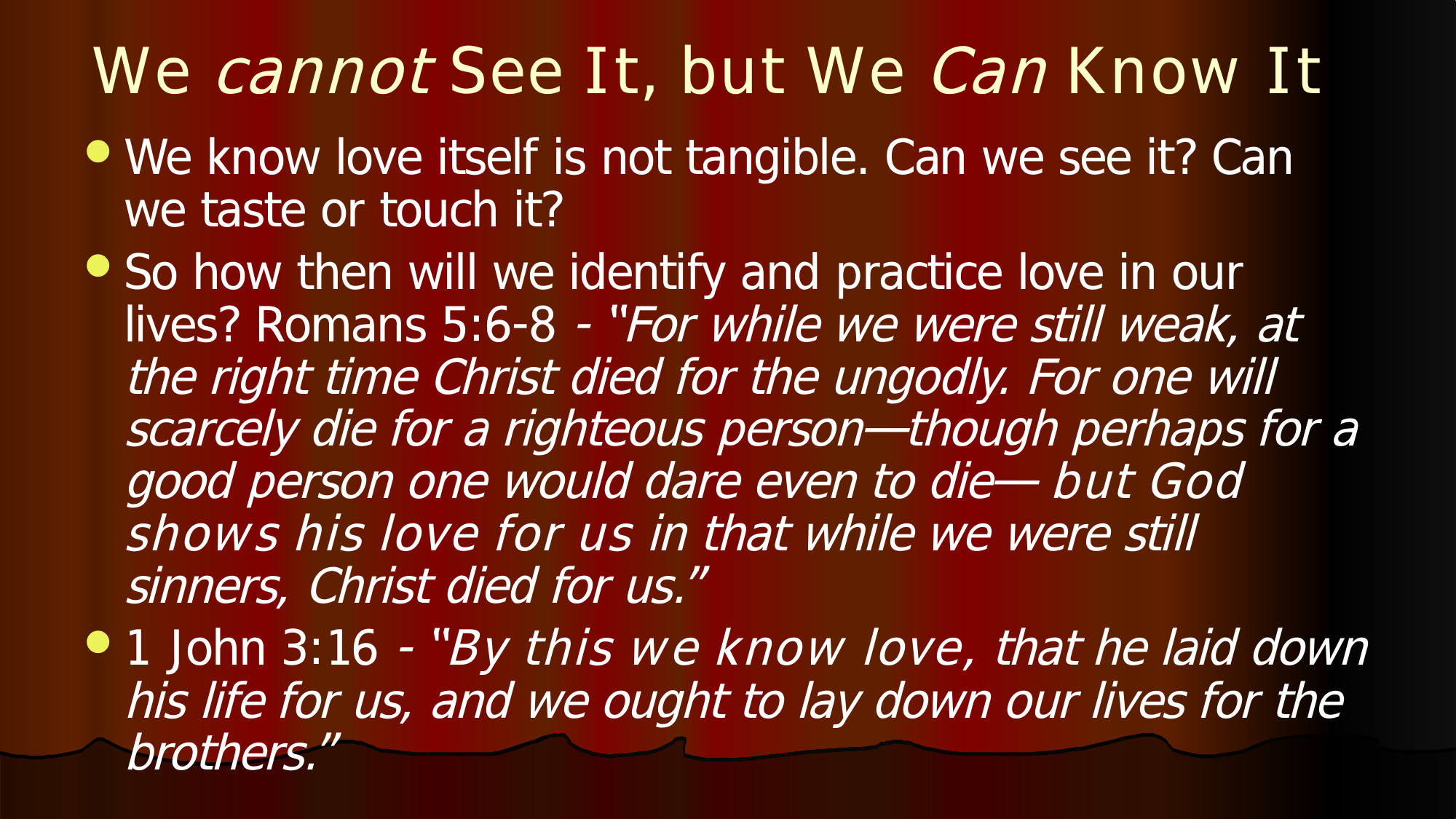

# We cannot See It, but We Can Know It
We know love itself is not tangible. Can we see it? Can we taste or touch it?
So how then will we identify and practice love in our lives? Romans 5:6-8 - “For while we were still weak, at the right time Christ died for the ungodly. For one will scarcely die for a righteous person—though perhaps for a good person one would dare even to die— but God shows his love for us in that while we were still sinners, Christ died for us.”
1 John 3:16 - “By this we know love, that he laid down his life for us, and we ought to lay down our lives for the brothers.”